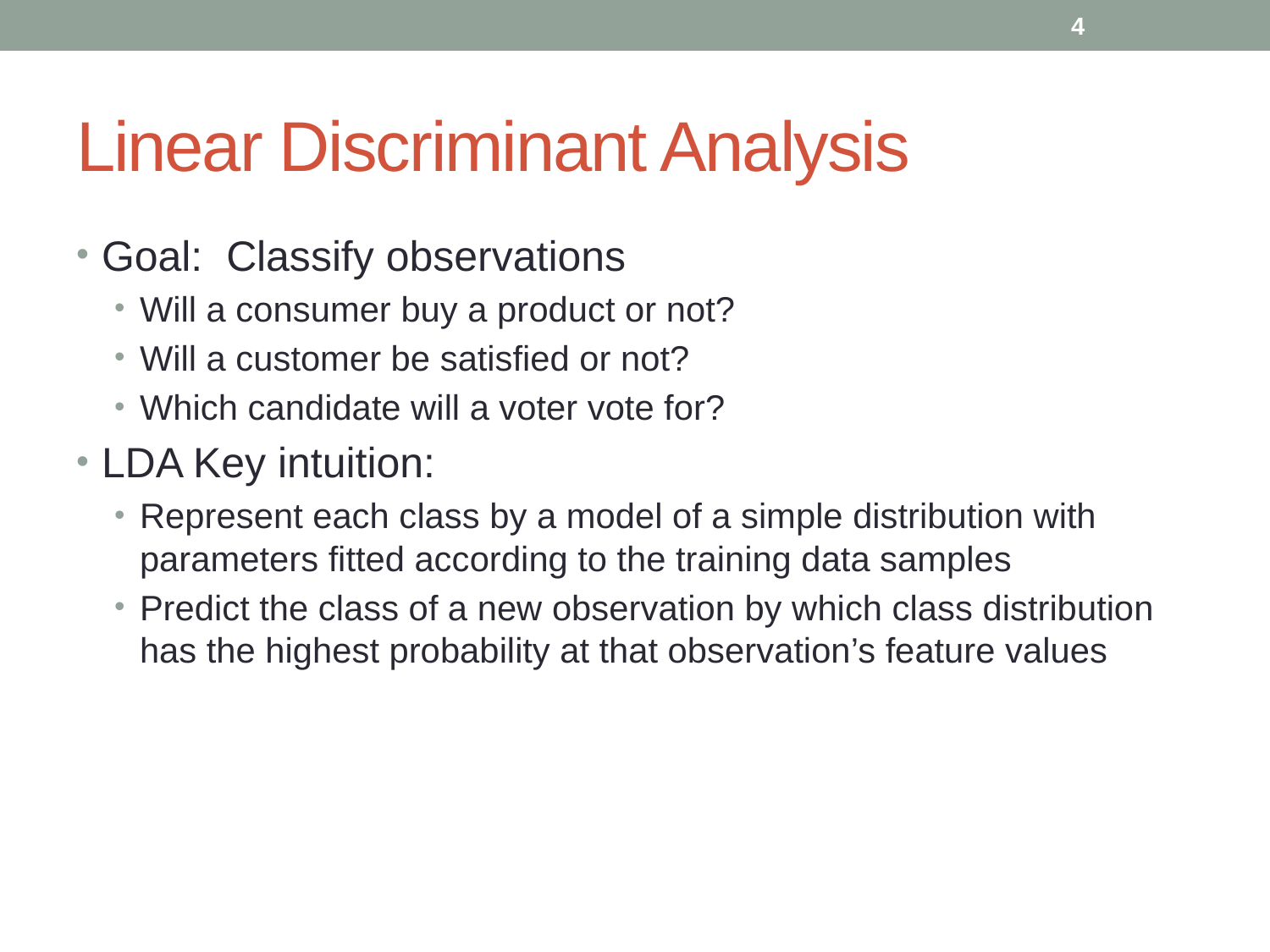

4
# Linear Discriminant Analysis
Goal:  Classify observations
Will a consumer buy a product or not?
Will a customer be satisfied or not?
Which candidate will a voter vote for?
LDA Key intuition:
Represent each class by a model of a simple distribution with parameters fitted according to the training data samples
Predict the class of a new observation by which class distribution has the highest probability at that observation’s feature values